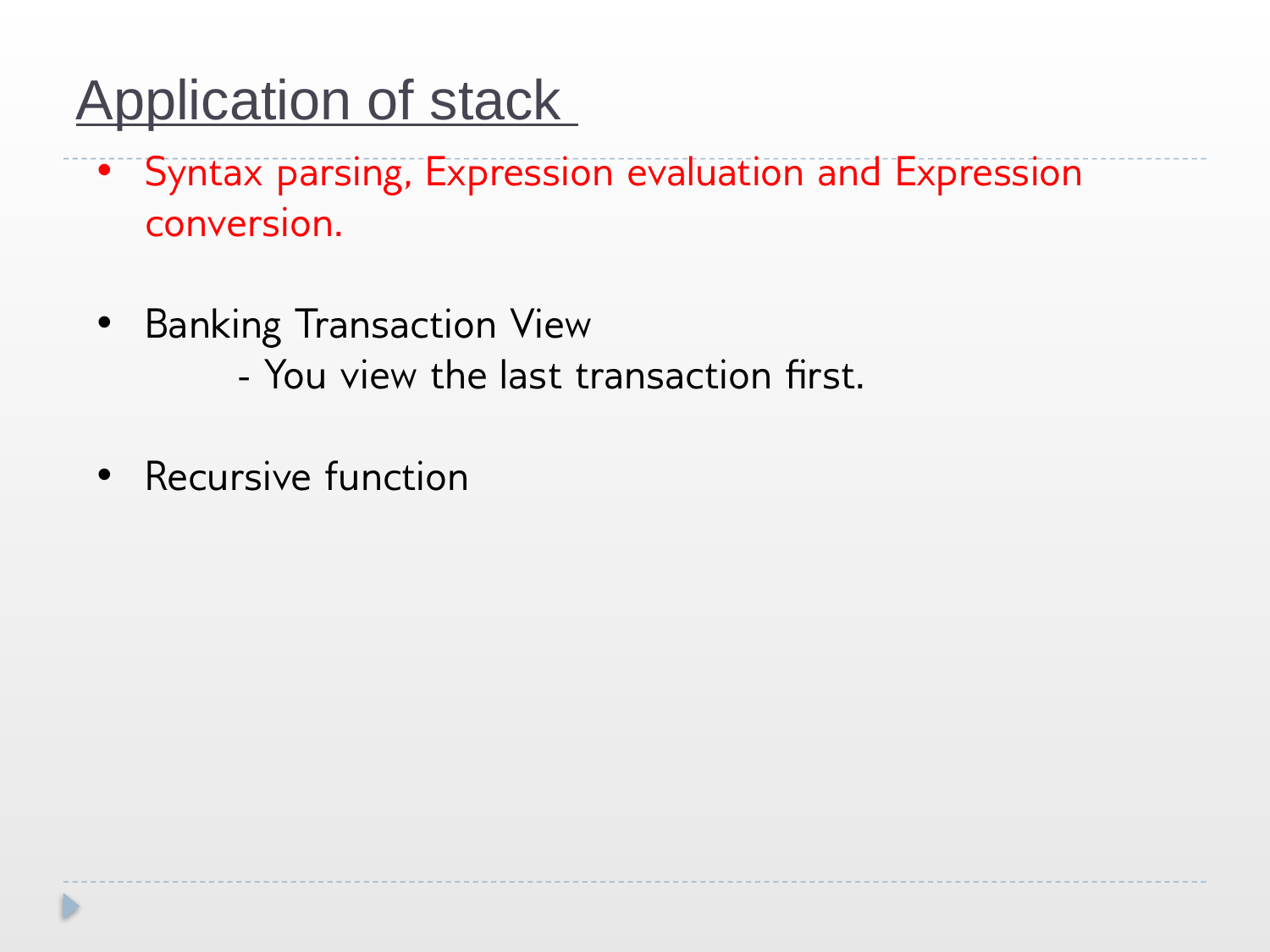

# Application of stack
Syntax parsing, Expression evaluation and Expression conversion.

Banking Transaction View
 - You view the last transaction first.

Recursive function